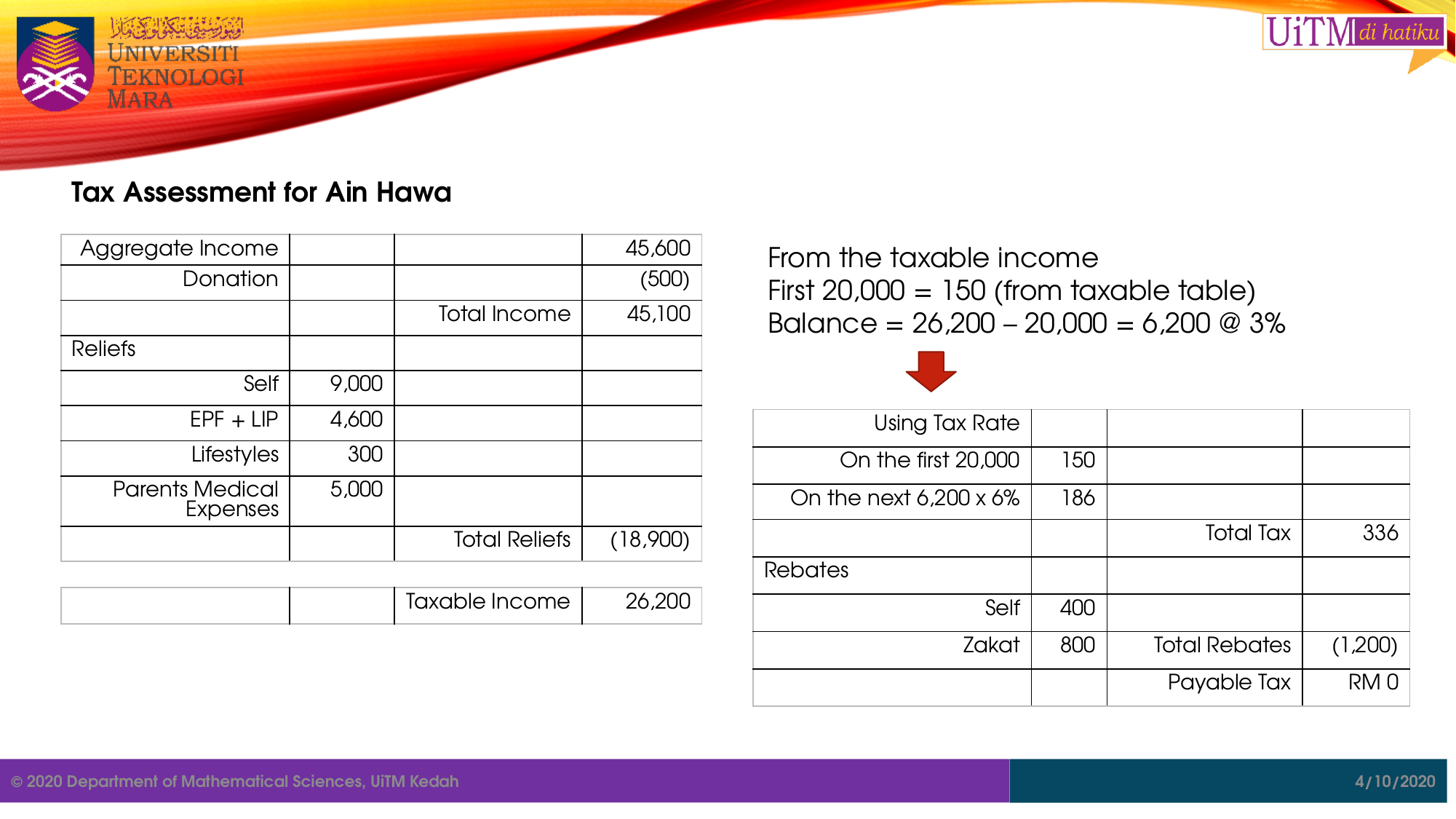

Tax Assessment for Ain Hawa
| Aggregate Income |  |  | 45,600 |
| --- | --- | --- | --- |
| Donation |  |  | (500) |
|  |  | Total Income | 45,100 |
| Reliefs |  |  |  |
| Self | 9,000 |  |  |
| EPF + LIP | 4,600 |  |  |
| Lifestyles | 300 |  |  |
| Parents Medical Expenses | 5,000 |  |  |
|  |  | Total Reliefs | (18,900) |
From the taxable income
First 20,000 = 150 (from taxable table)
Balance = 26,200 – 20,000 = 6,200 @ 3%

| Using Tax Rate |  |  |  |
| --- | --- | --- | --- |
| On the first 20,000 | 150 |  |  |
| On the next 6,200 x 6% | 186 |  |  |
|  |  | Total Tax | 336 |
| Rebates |  |  |  |
| Self | 400 |  |  |
| Zakat | 800 | Total Rebates | (1,200) |
|  |  | Payable Tax | RM 0 |
|  |  | Taxable Income | 26,200 |
| --- | --- | --- | --- |